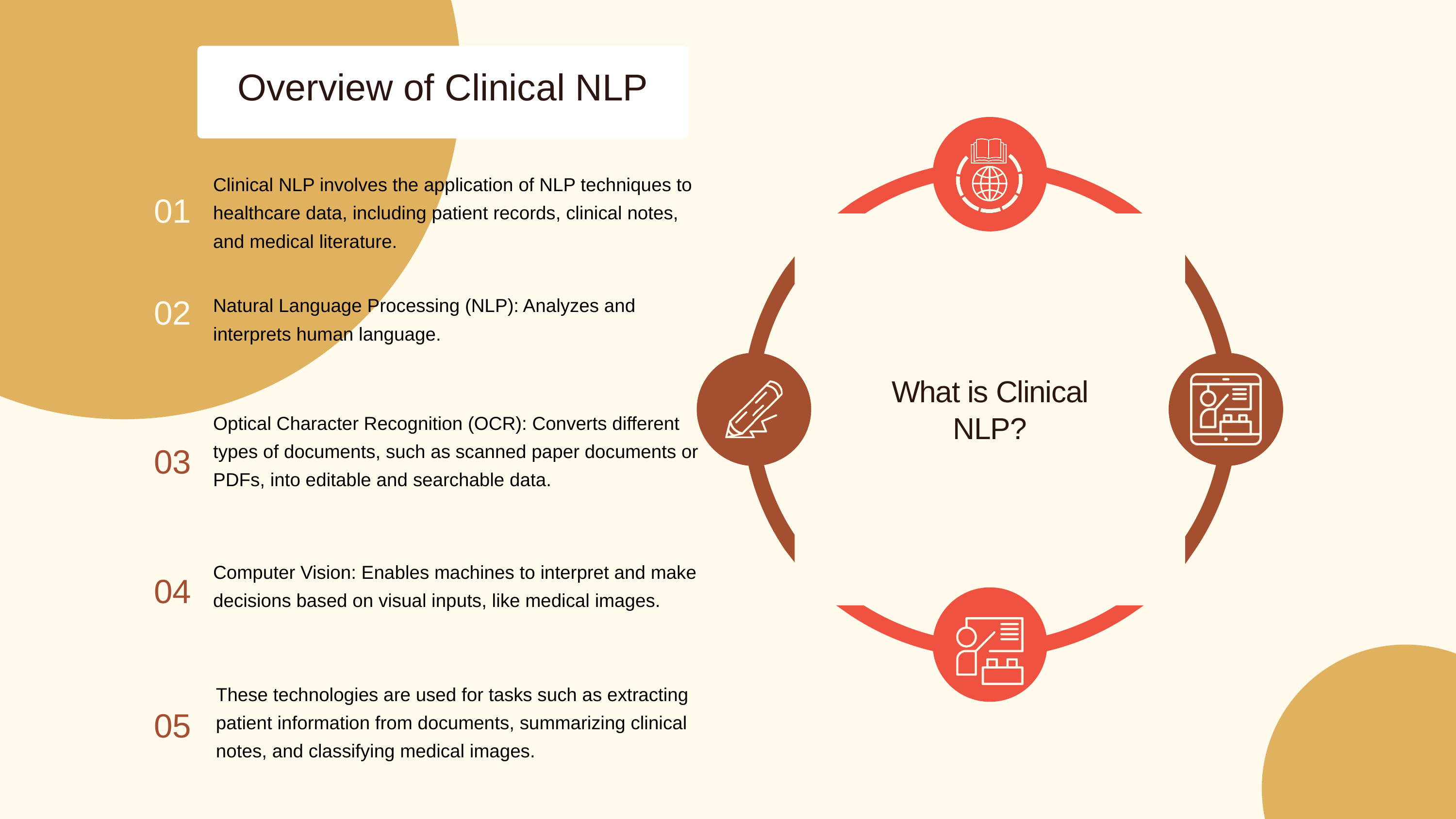

Overview of Clinical NLP

Clinical NLP involves the application of NLP techniques to healthcare data, including patient records, clinical notes, and medical literature.
Natural Language Processing (NLP): Analyzes and interprets human language.
Optical Character Recognition (OCR): Converts different types of documents, such as scanned paper documents or PDFs, into editable and searchable data.
Computer Vision: Enables machines to interpret and make decisions based on visual inputs, like medical images.
These technologies are used for tasks such as extracting patient information from documents, summarizing clinical notes, and classifying medical images.
01

02

What is Clinical NLP?

03
04

05